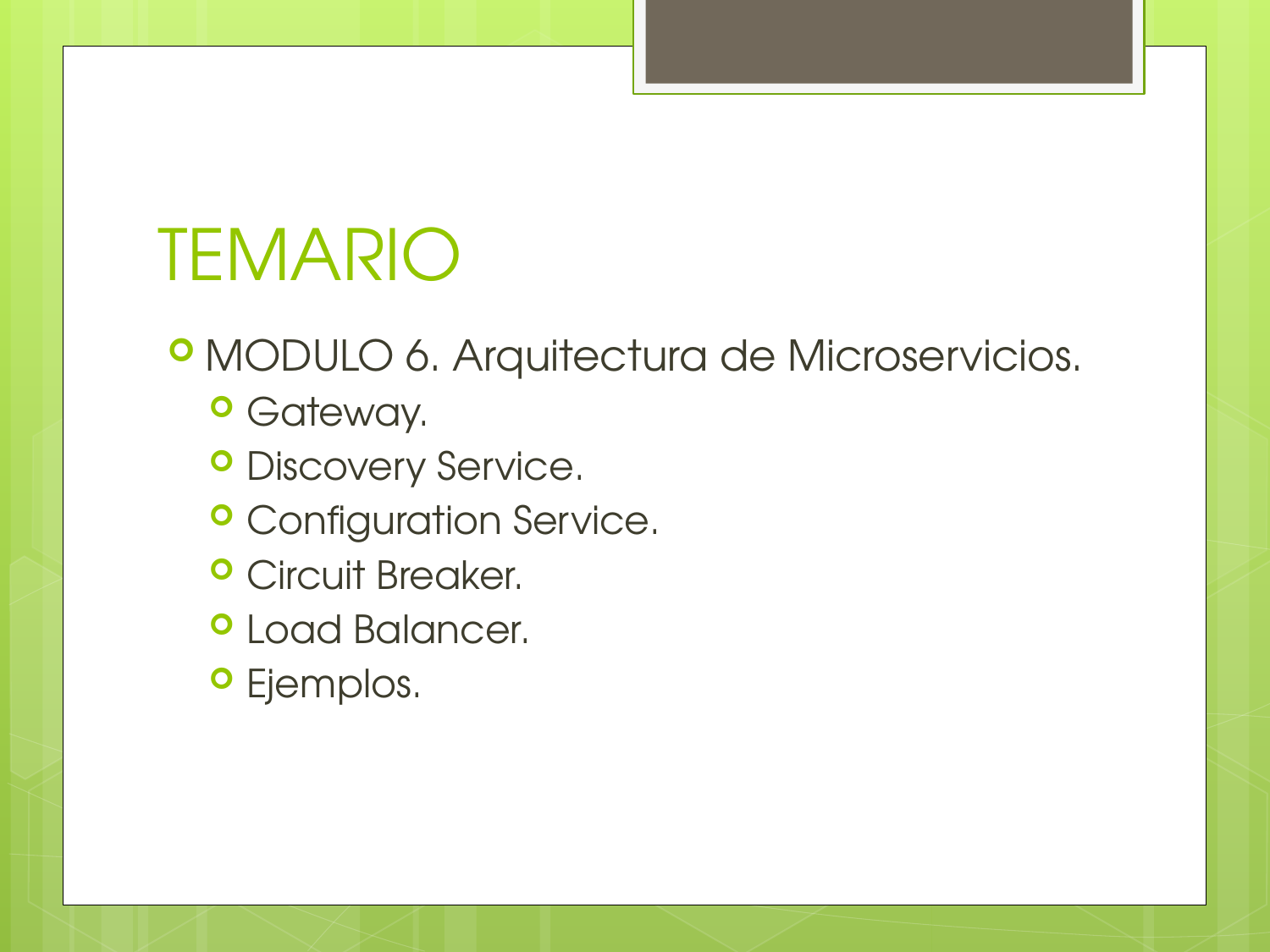

# TEMARIO
MODULO 6. Arquitectura de Microservicios.
Gateway.
Discovery Service.
Configuration Service.
Circuit Breaker.
Load Balancer.
Ejemplos.